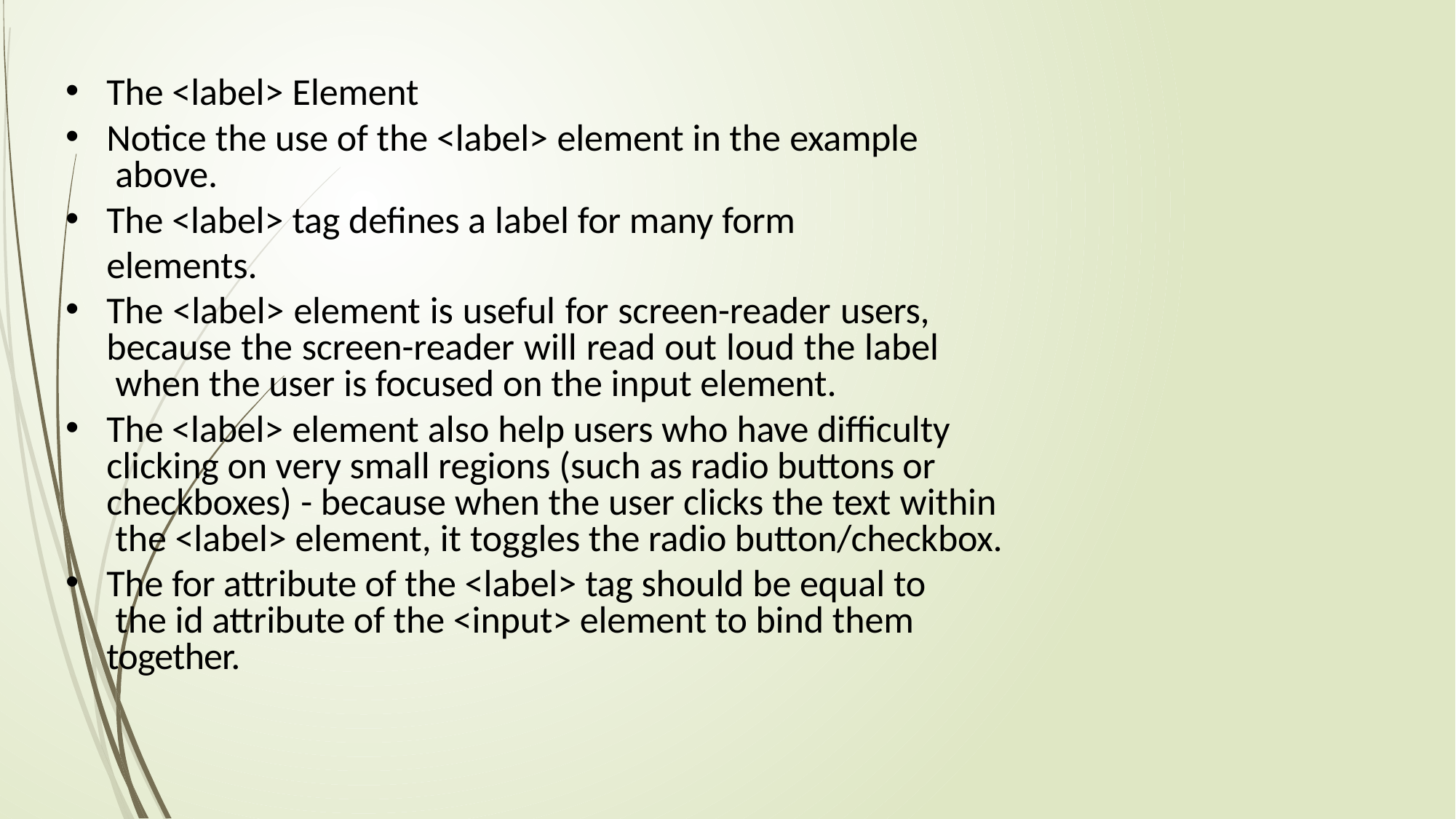

The <label> Element
Notice the use of the <label> element in the example  above.
The <label> tag defines a label for many form elements.
The <label> element is useful for screen-reader users,  because the screen-reader will read out loud the label  when the user is focused on the input element.
The <label> element also help users who have difficulty  clicking on very small regions (such as radio buttons or  checkboxes) - because when the user clicks the text within  the <label> element, it toggles the radio button/checkbox.
The for attribute of the <label> tag should be equal to  the id attribute of the <input> element to bind them  together.